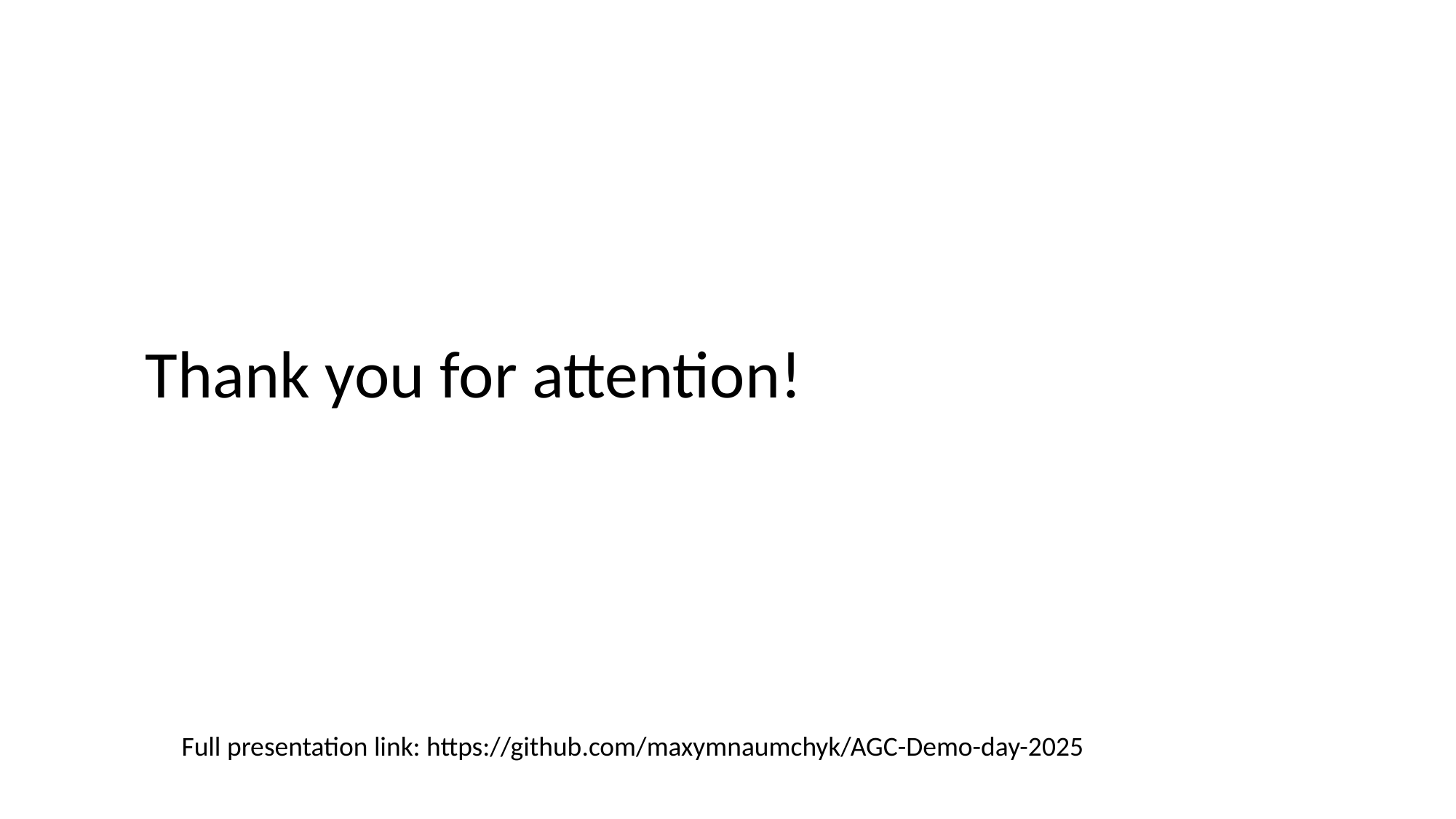

# Thank you for attention!
Full presentation link: https://github.com/maxymnaumchyk/AGC-Demo-day-2025